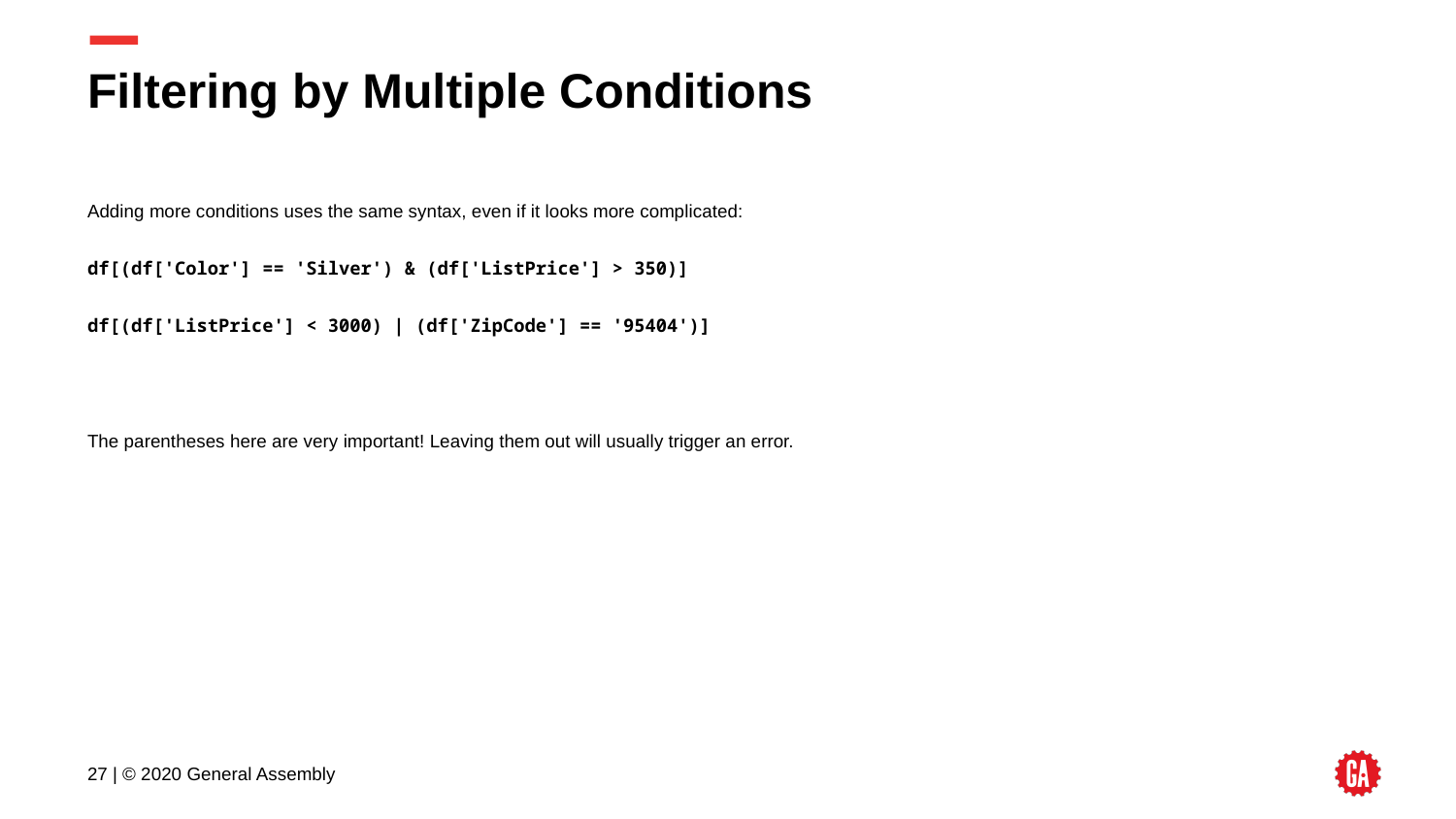

# Filtering by Multiple Conditions
Adding more conditions uses the same syntax, even if it looks more complicated:
df[(df['Color'] == 'Silver') & (df['ListPrice'] > 350)]
df[(df['ListPrice'] < 3000) | (df['ZipCode'] == '95404')]

The parentheses here are very important! Leaving them out will usually trigger an error.
27 | © 2020 General Assembly